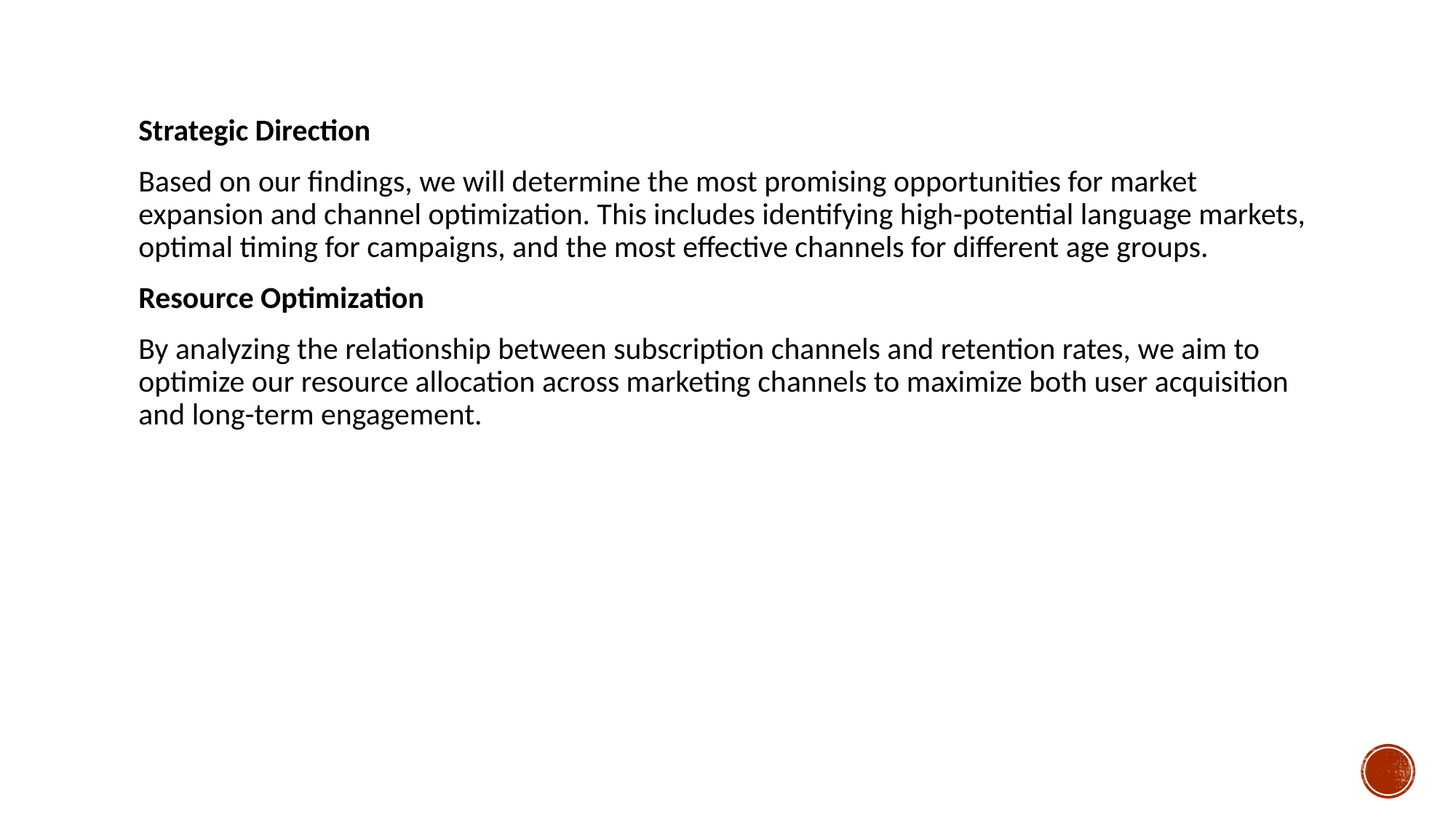

#
Strategic Direction
Based on our findings, we will determine the most promising opportunities for market expansion and channel optimization. This includes identifying high-potential language markets, optimal timing for campaigns, and the most effective channels for different age groups.
Resource Optimization
By analyzing the relationship between subscription channels and retention rates, we aim to optimize our resource allocation across marketing channels to maximize both user acquisition and long-term engagement.